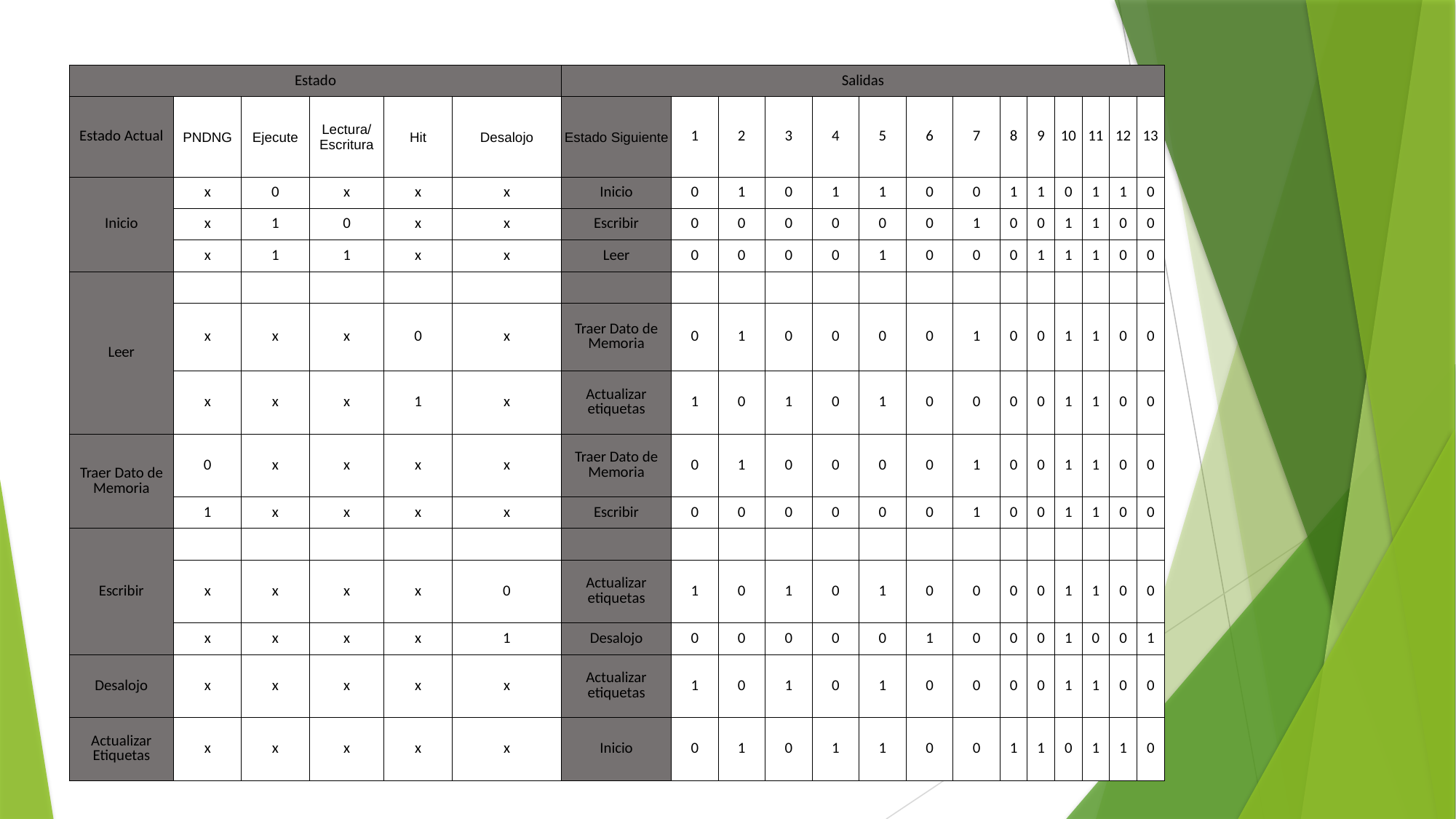

| Estado |  |  |  |  |  | Salidas |  |  |  |  |  |  |  |  |  |  |  |  |  |
| --- | --- | --- | --- | --- | --- | --- | --- | --- | --- | --- | --- | --- | --- | --- | --- | --- | --- | --- | --- |
| Estado Actual | PNDNG | Ejecute | Lectura/Escritura | Hit | Desalojo | Estado Siguiente | 1 | 2 | 3 | 4 | 5 | 6 | 7 | 8 | 9 | 10 | 11 | 12 | 13 |
| Inicio | x | 0 | x | x | x | Inicio | 0 | 1 | 0 | 1 | 1 | 0 | 0 | 1 | 1 | 0 | 1 | 1 | 0 |
|  | x | 1 | 0 | x | x | Escribir | 0 | 0 | 0 | 0 | 0 | 0 | 1 | 0 | 0 | 1 | 1 | 0 | 0 |
|  | x | 1 | 1 | x | x | Leer | 0 | 0 | 0 | 0 | 1 | 0 | 0 | 0 | 1 | 1 | 1 | 0 | 0 |
| Leer |  |  |  |  |  |  |  |  |  |  |  |  |  |  |  |  |  |  |  |
|  | x | x | x | 0 | x | Traer Dato de Memoria | 0 | 1 | 0 | 0 | 0 | 0 | 1 | 0 | 0 | 1 | 1 | 0 | 0 |
|  | x | x | x | 1 | x | Actualizar etiquetas | 1 | 0 | 1 | 0 | 1 | 0 | 0 | 0 | 0 | 1 | 1 | 0 | 0 |
| Traer Dato de Memoria | 0 | x | x | x | x | Traer Dato de Memoria | 0 | 1 | 0 | 0 | 0 | 0 | 1 | 0 | 0 | 1 | 1 | 0 | 0 |
|  | 1 | x | x | x | x | Escribir | 0 | 0 | 0 | 0 | 0 | 0 | 1 | 0 | 0 | 1 | 1 | 0 | 0 |
| Escribir |  |  |  |  |  |  |  |  |  |  |  |  |  |  |  |  |  |  |  |
|  | x | x | x | x | 0 | Actualizar etiquetas | 1 | 0 | 1 | 0 | 1 | 0 | 0 | 0 | 0 | 1 | 1 | 0 | 0 |
|  | x | x | x | x | 1 | Desalojo | 0 | 0 | 0 | 0 | 0 | 1 | 0 | 0 | 0 | 1 | 0 | 0 | 1 |
| Desalojo | x | x | x | x | x | Actualizar etiquetas | 1 | 0 | 1 | 0 | 1 | 0 | 0 | 0 | 0 | 1 | 1 | 0 | 0 |
| Actualizar Etiquetas | x | x | x | x | x | Inicio | 0 | 1 | 0 | 1 | 1 | 0 | 0 | 1 | 1 | 0 | 1 | 1 | 0 |